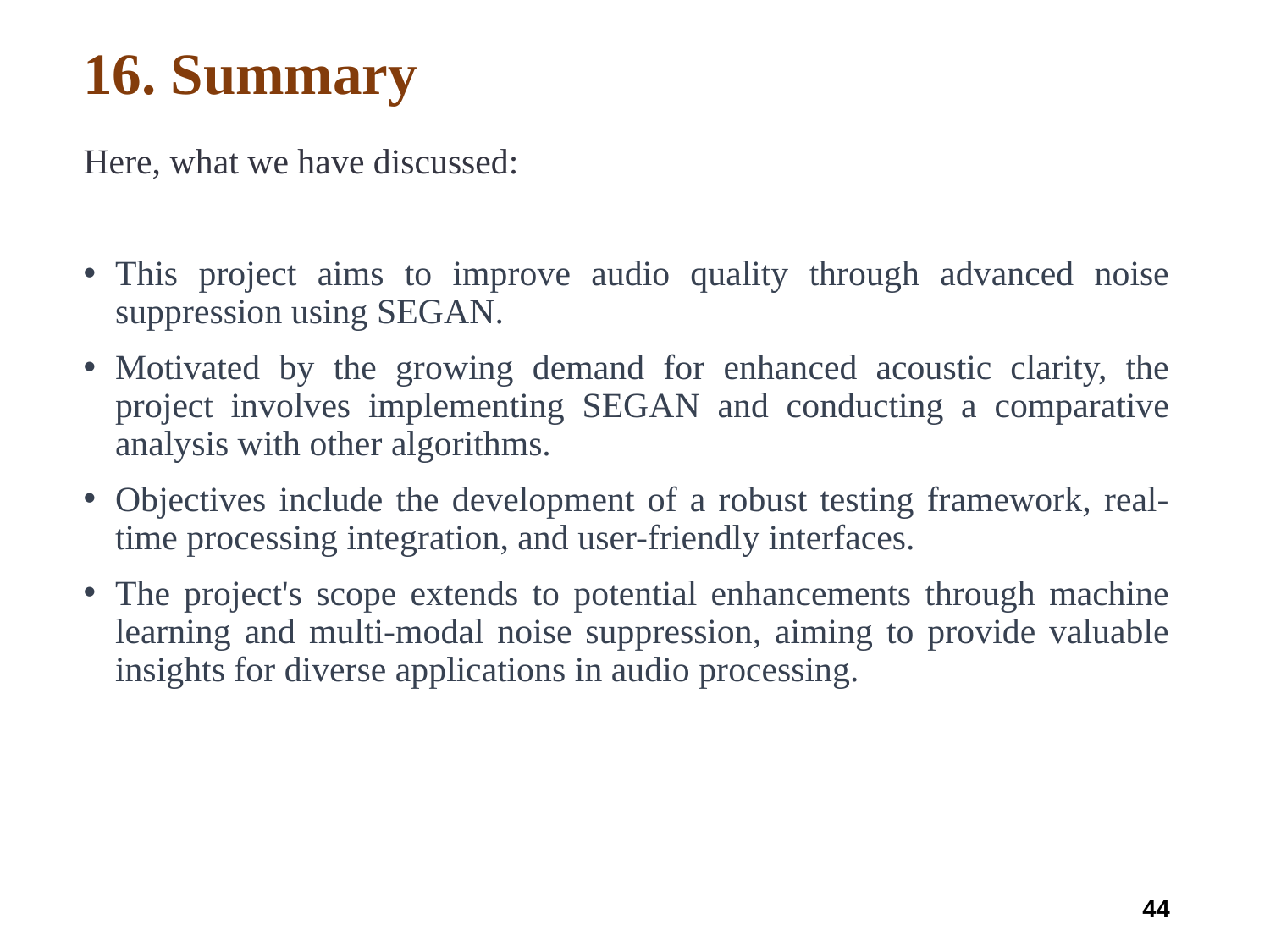

# 16. Summary
Here, what we have discussed:

This project aims to improve audio quality through advanced noise suppression using SEGAN.
Motivated by the growing demand for enhanced acoustic clarity, the project involves implementing SEGAN and conducting a comparative analysis with other algorithms.
Objectives include the development of a robust testing framework, real-time processing integration, and user-friendly interfaces.
The project's scope extends to potential enhancements through machine learning and multi-modal noise suppression, aiming to provide valuable insights for diverse applications in audio processing.
44